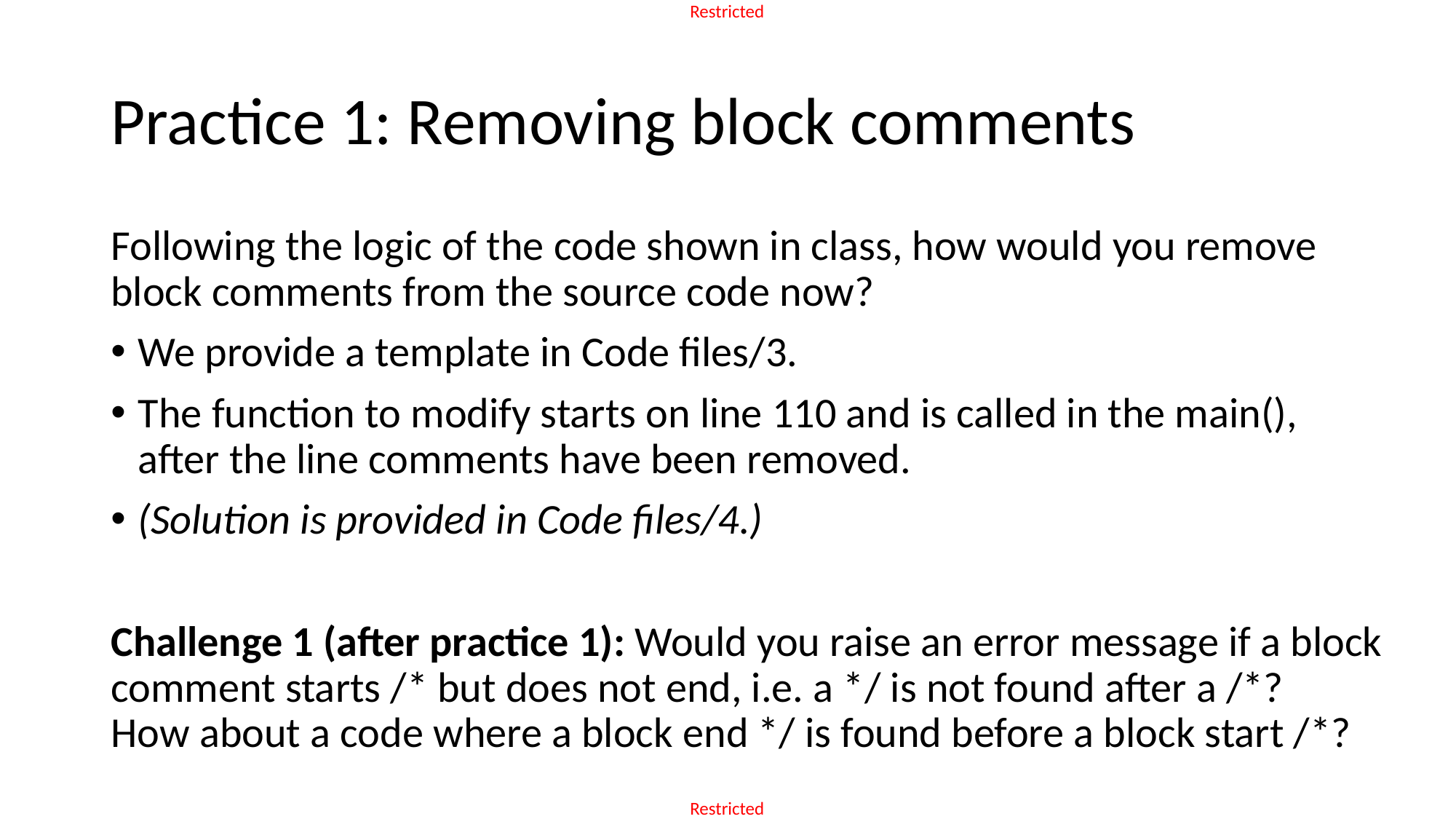

# Practice 1: Removing block comments
Following the logic of the code shown in class, how would you remove block comments from the source code now?
We provide a template in Code files/3.
The function to modify starts on line 110 and is called in the main(), after the line comments have been removed.
(Solution is provided in Code files/4.)

Challenge 1 (after practice 1): Would you raise an error message if a block comment starts /* but does not end, i.e. a */ is not found after a /*?
How about a code where a block end */ is found before a block start /*?